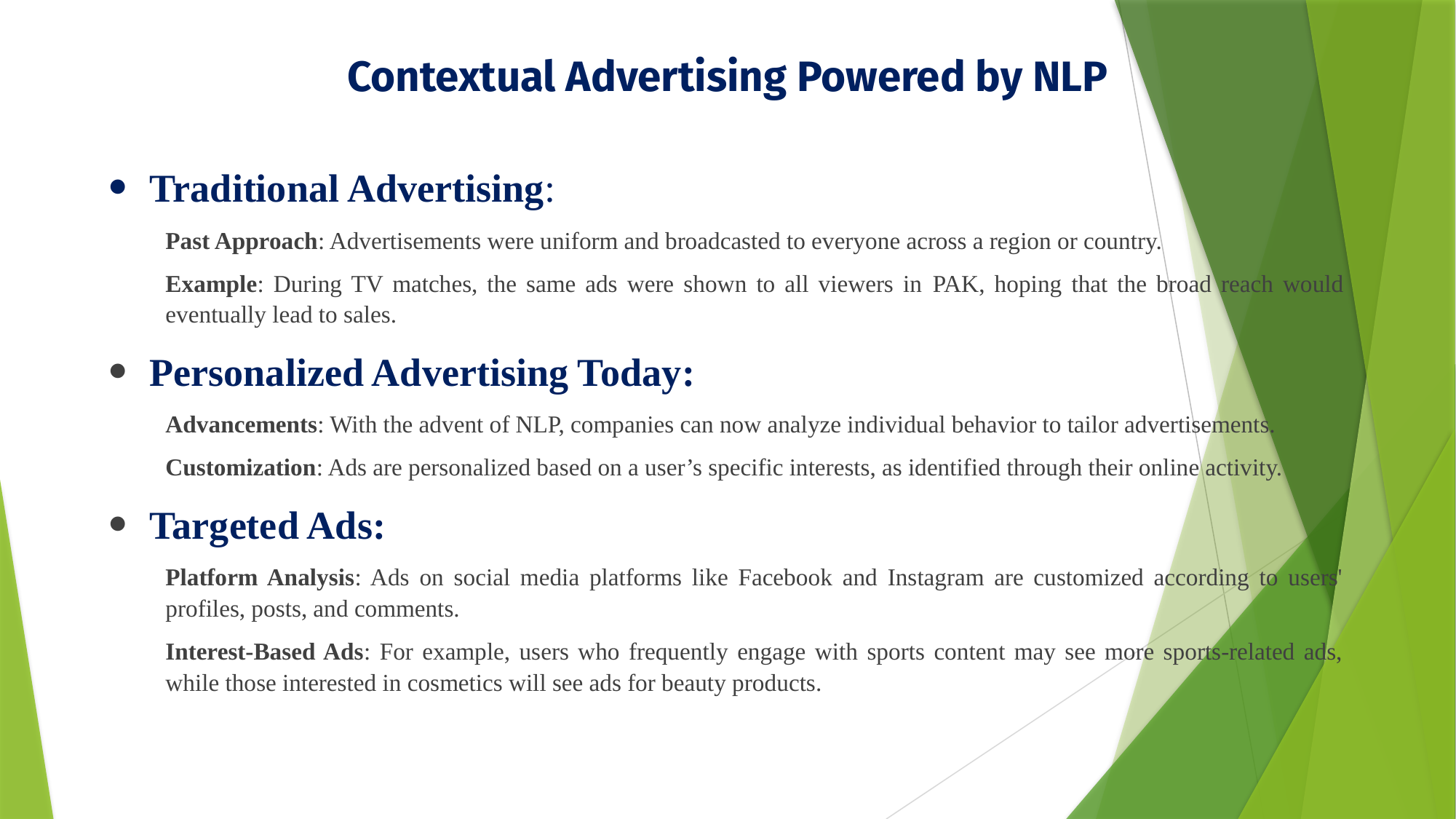

# Contextual Advertising Powered by NLP
•  Traditional Advertising:
Past Approach: Advertisements were uniform and broadcasted to everyone across a region or country.
Example: During TV matches, the same ads were shown to all viewers in PAK, hoping that the broad reach would eventually lead to sales.
•  Personalized Advertising Today:
Advancements: With the advent of NLP, companies can now analyze individual behavior to tailor advertisements.
Customization: Ads are personalized based on a user’s specific interests, as identified through their online activity.
•  Targeted Ads:
Platform Analysis: Ads on social media platforms like Facebook and Instagram are customized according to users' profiles, posts, and comments.
Interest-Based Ads: For example, users who frequently engage with sports content may see more sports-related ads, while those interested in cosmetics will see ads for beauty products.